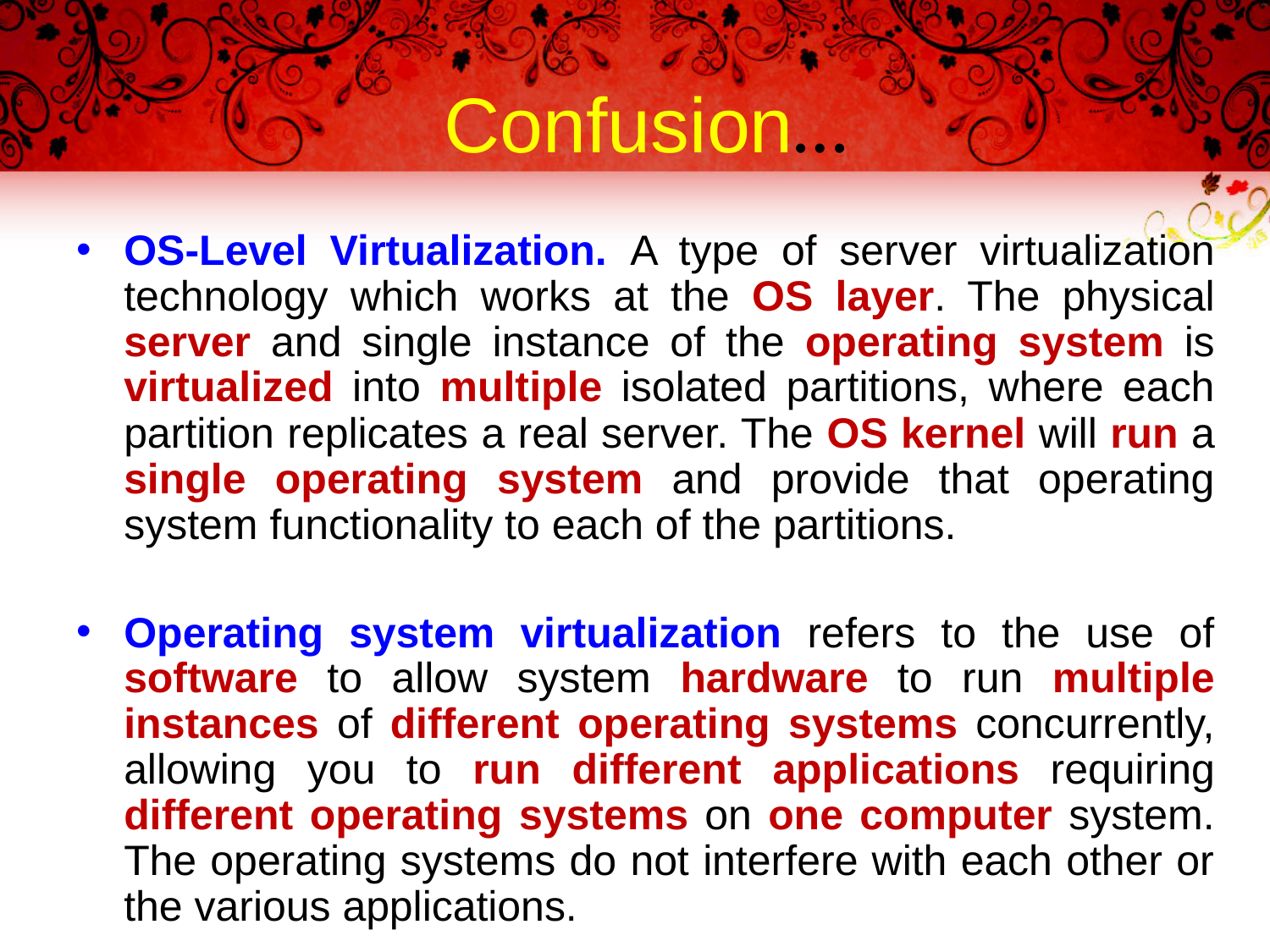

# Confusion…
OS-Level Virtualization. A type of server virtualization technology which works at the OS layer. The physical server and single instance of the operating system is virtualized into multiple isolated partitions, where each partition replicates a real server. The OS kernel will run a single operating system and provide that operating system functionality to each of the partitions.

Operating system virtualization refers to the use of software to allow system hardware to run multiple instances of different operating systems concurrently, allowing you to run different applications requiring different operating systems on one computer system. The operating systems do not interfere with each other or the various applications.